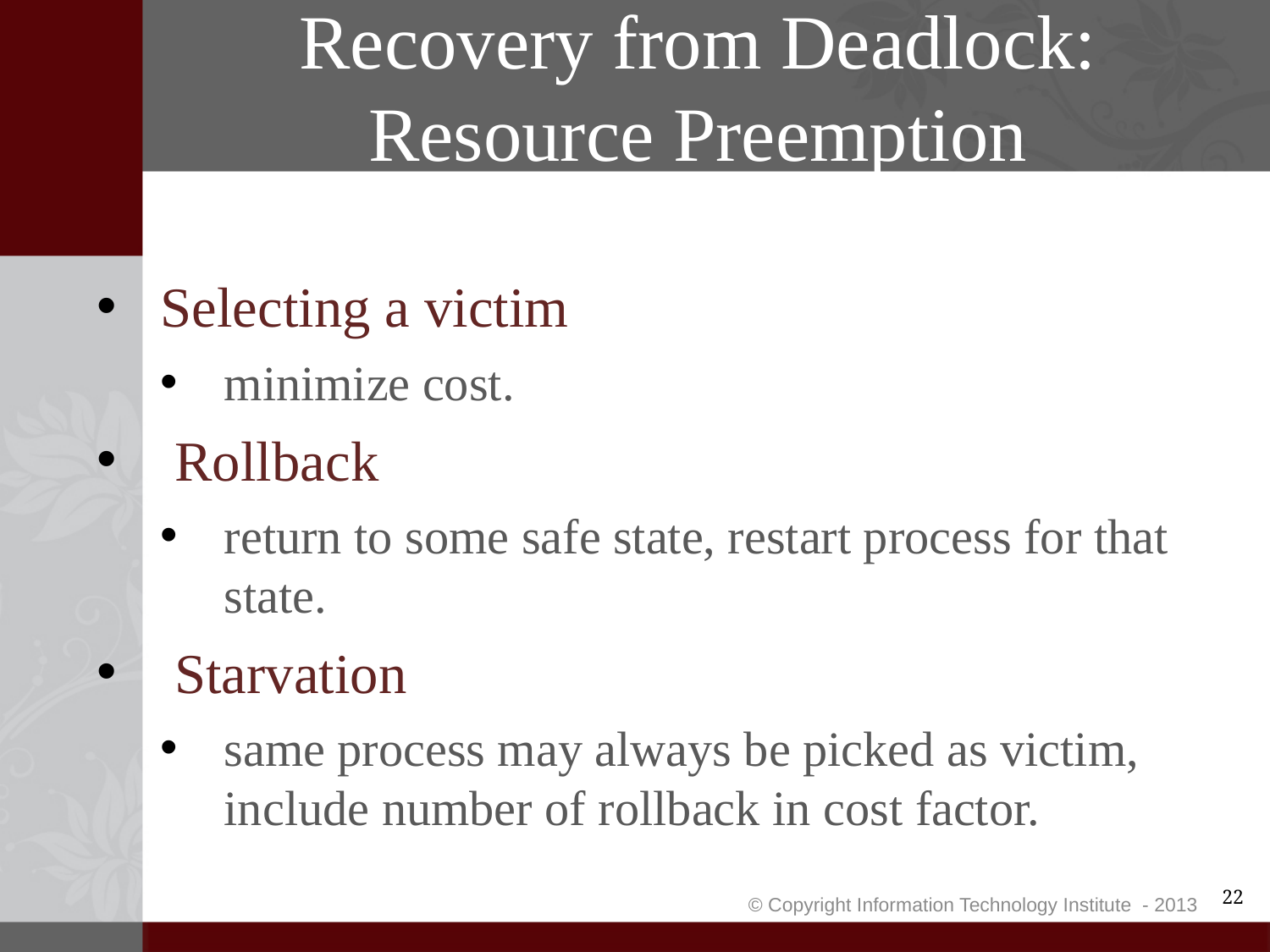

# Recovery from Deadlock: Resource Preemption
Selecting a victim
minimize cost.
 Rollback
return to some safe state, restart process for that state.
 Starvation
same process may always be picked as victim, include number of rollback in cost factor.